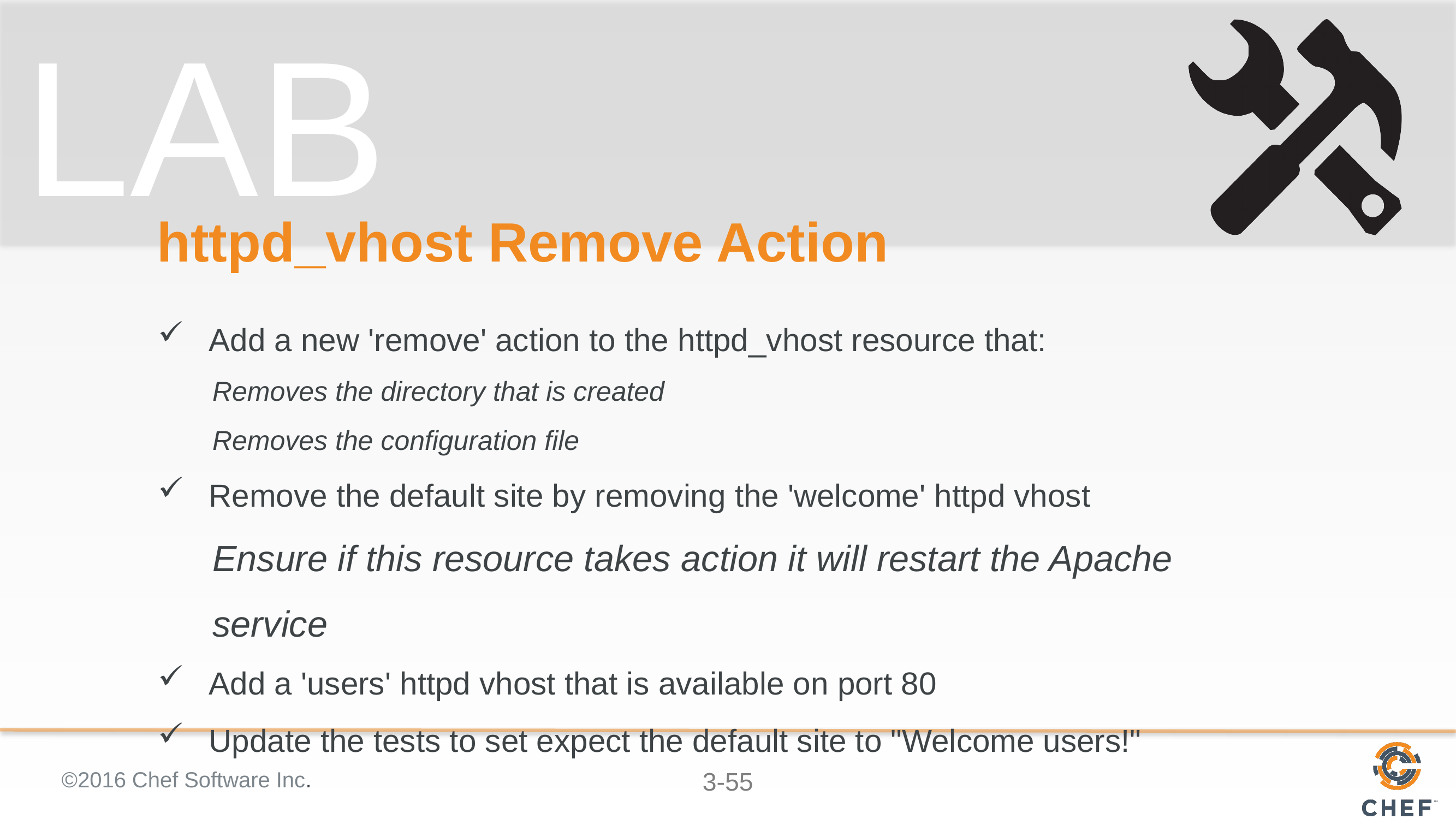

# httpd_vhost Remove Action
Add a new 'remove' action to the httpd_vhost resource that:
Removes the directory that is created
Removes the configuration file
Remove the default site by removing the 'welcome' httpd vhost
Ensure if this resource takes action it will restart the Apache service
Add a 'users' httpd vhost that is available on port 80
Update the tests to set expect the default site to "Welcome users!"